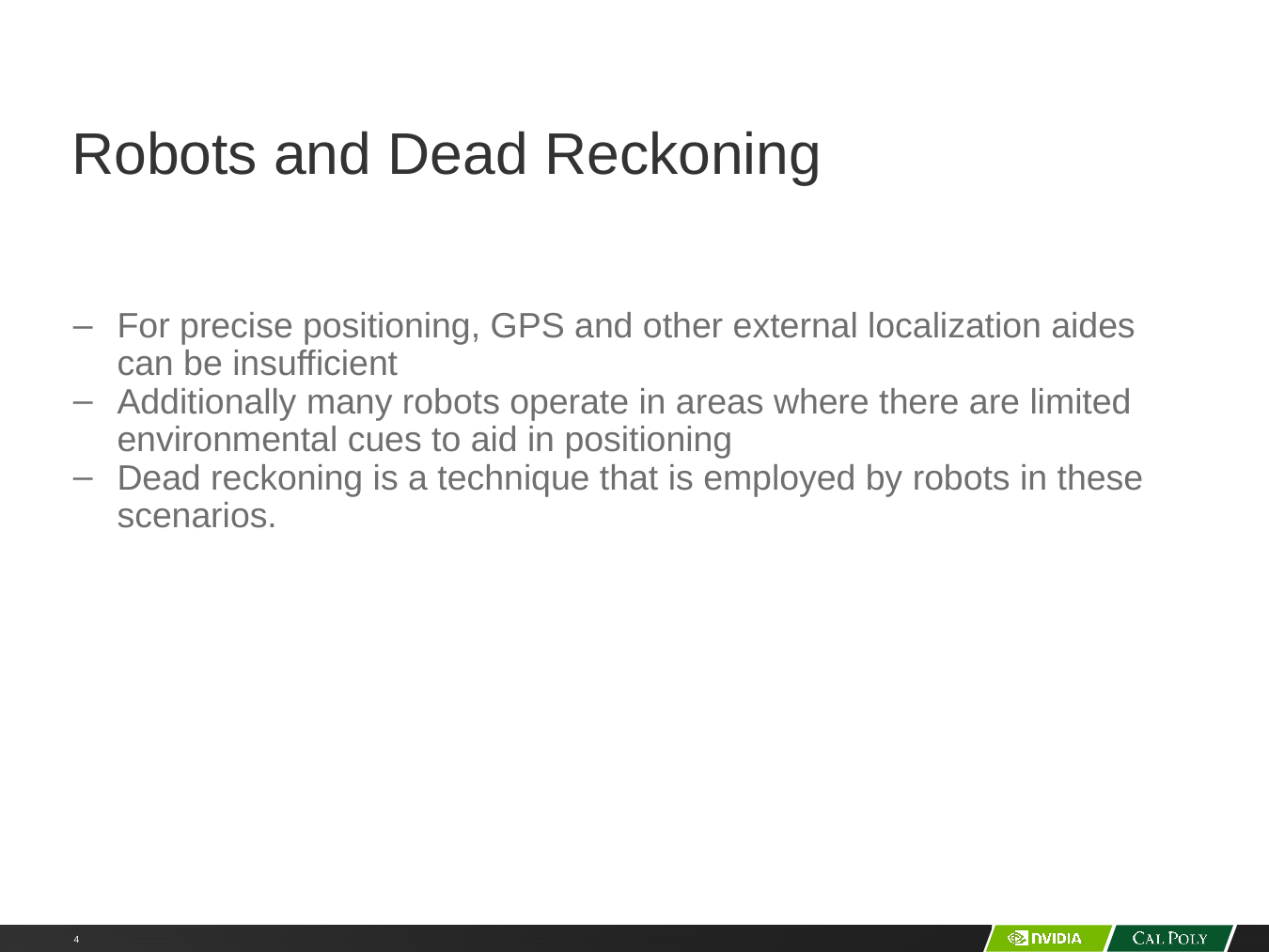

# Robots and Dead Reckoning
For precise positioning, GPS and other external localization aides can be insufficient
Additionally many robots operate in areas where there are limited environmental cues to aid in positioning
Dead reckoning is a technique that is employed by robots in these scenarios.